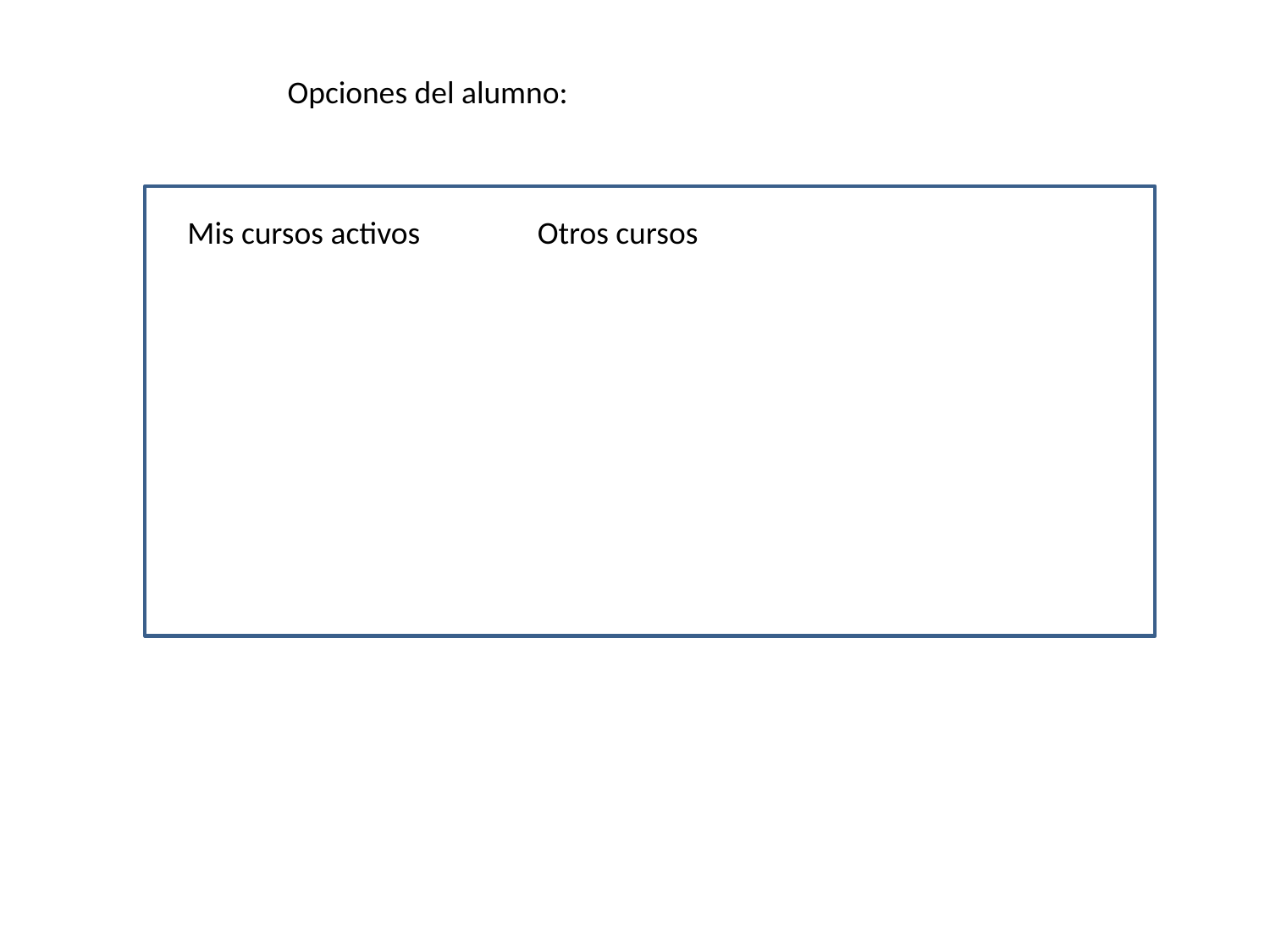

Opciones del alumno:

Mis cursos activos
Otros cursos